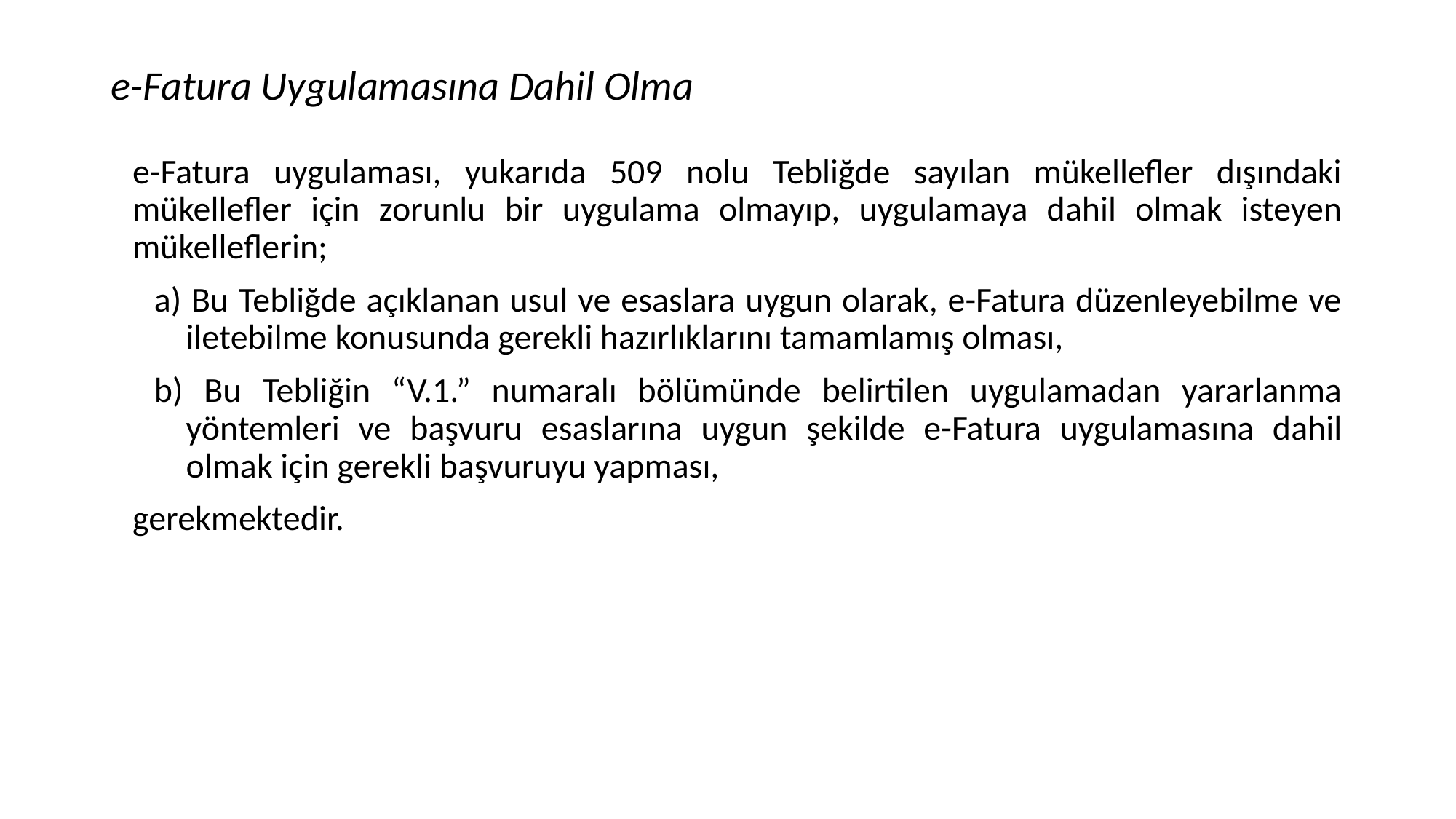

# e-Fatura Uygulamasına Dahil Olma
e-Fatura uygulaması, yukarıda 509 nolu Tebliğde sayılan mükellefler dışındaki mükellefler için zorunlu bir uygulama olmayıp, uygulamaya dahil olmak isteyen mükelleflerin;
a) Bu Tebliğde açıklanan usul ve esaslara uygun olarak, e-Fatura düzenleyebilme ve iletebilme konusunda gerekli hazırlıklarını tamamlamış olması,
b) Bu Tebliğin “V.1.” numaralı bölümünde belirtilen uygulamadan yararlanma yöntemleri ve başvuru esaslarına uygun şekilde e-Fatura uygulamasına dahil olmak için gerekli başvuruyu yapması,
gerekmektedir.